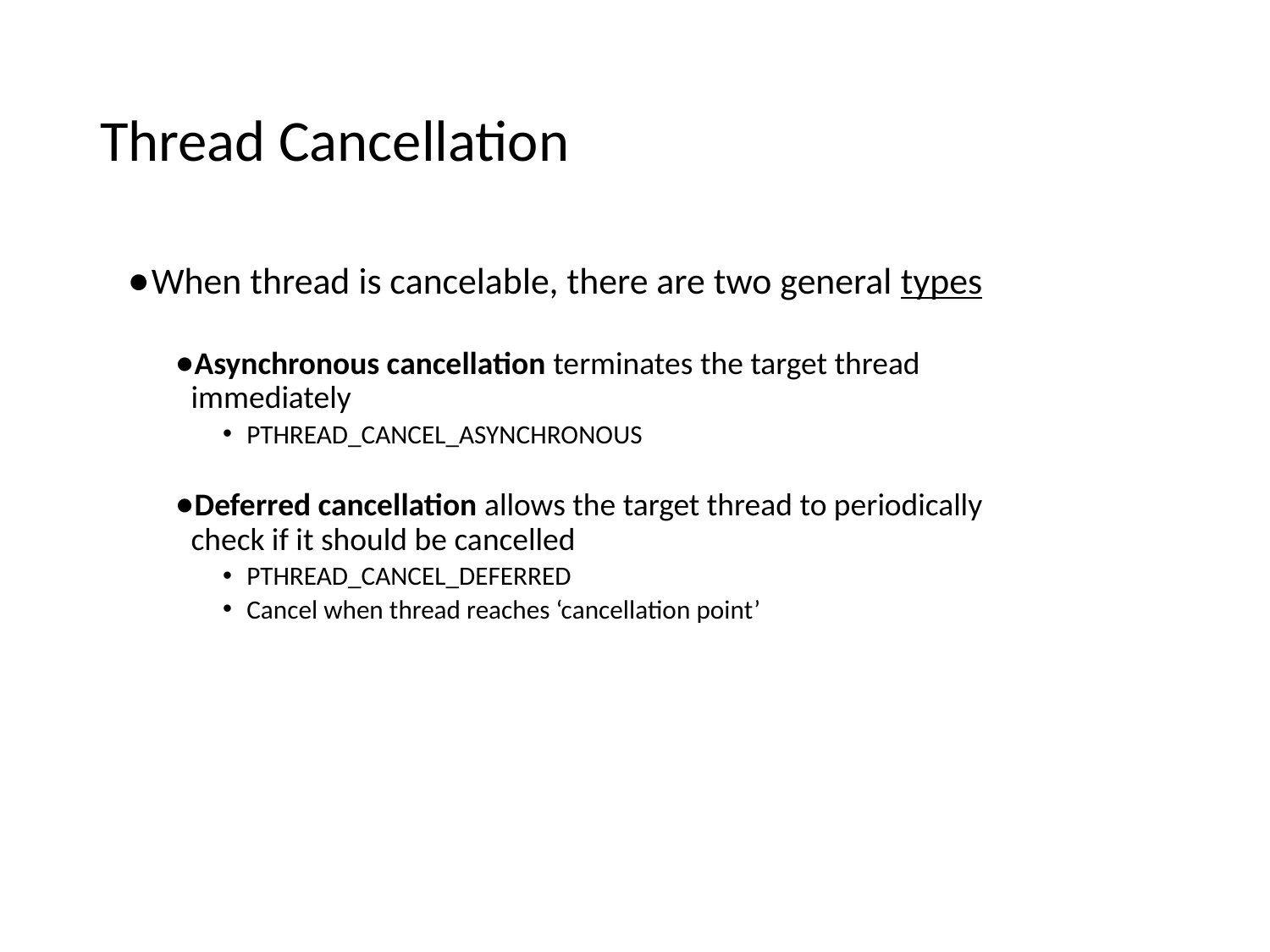

# Thread Cancellation

When thread is cancelable, there are two general types

Asynchronous cancellation terminates the target thread  immediately
PTHREAD_CANCEL_ASYNCHRONOUS

Deferred cancellation allows the target thread to periodically check if it should be cancelled
PTHREAD_CANCEL_DEFERRED
Cancel when thread reaches ‘cancellation point’